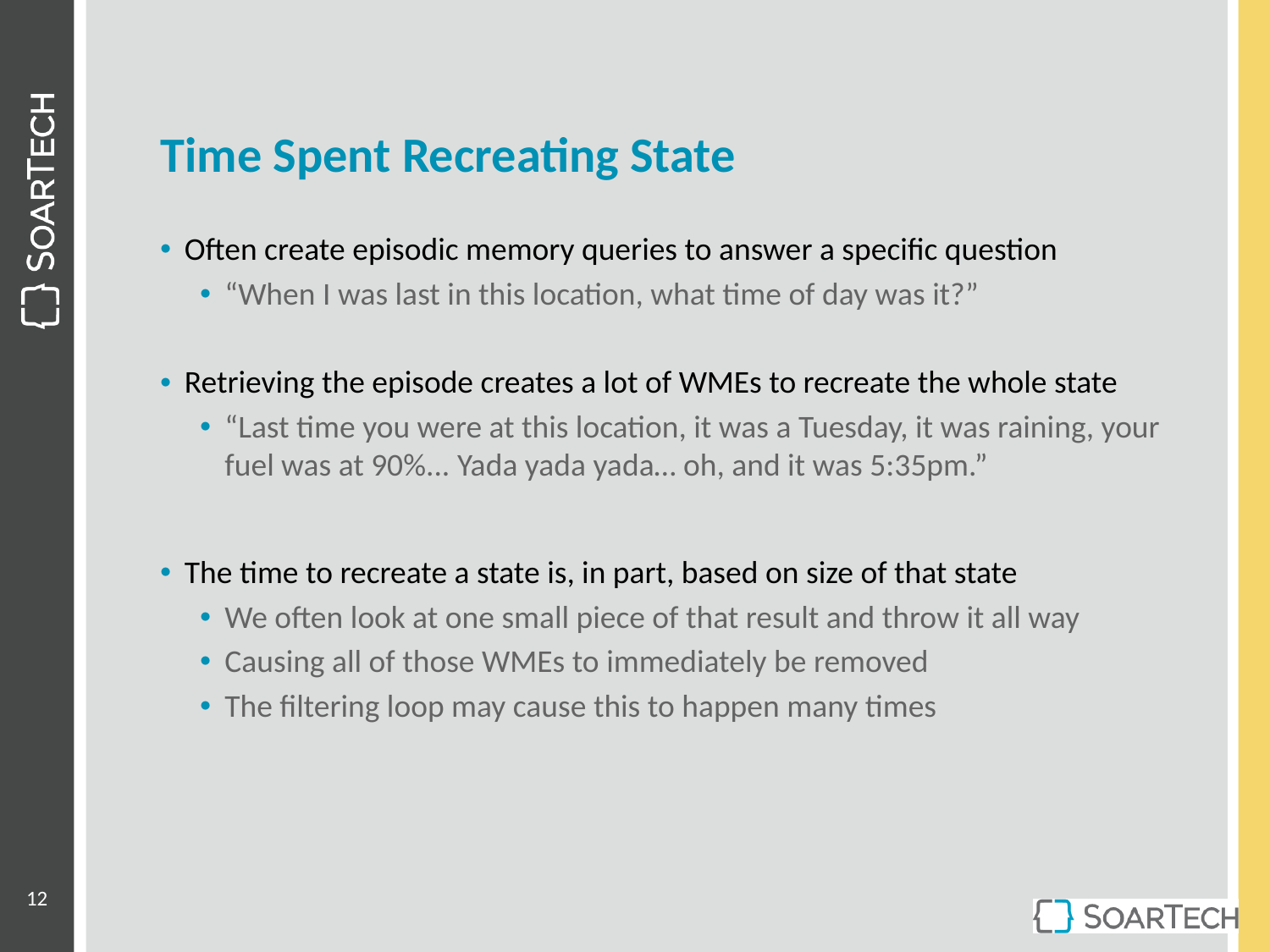

# Time Spent Recreating State
Often create episodic memory queries to answer a specific question
“When I was last in this location, what time of day was it?”

Retrieving the episode creates a lot of WMEs to recreate the whole state
“Last time you were at this location, it was a Tuesday, it was raining, your fuel was at 90%... Yada yada yada… oh, and it was 5:35pm.”

The time to recreate a state is, in part, based on size of that state
We often look at one small piece of that result and throw it all way
Causing all of those WMEs to immediately be removed
The filtering loop may cause this to happen many times
12